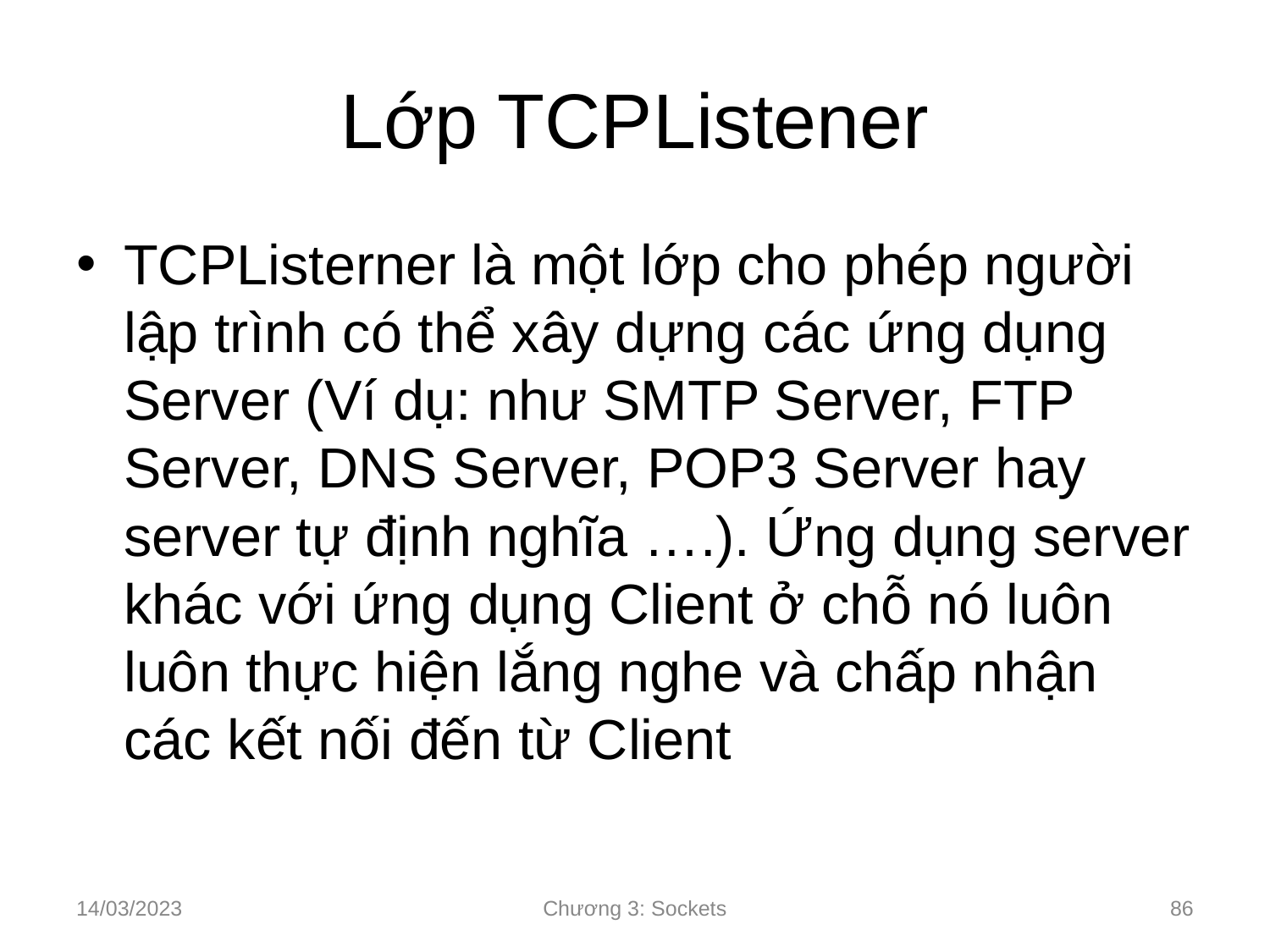

# Lớp TCPListener
TCPListerner là một lớp cho phép người lập trình có thể xây dựng các ứng dụng Server (Ví dụ: như SMTP Server, FTP Server, DNS Server, POP3 Server hay server tự định nghĩa ….). Ứng dụng server khác với ứng dụng Client ở chỗ nó luôn luôn thực hiện lắng nghe và chấp nhận các kết nối đến từ Client
14/03/2023
Chương 3: Sockets
86